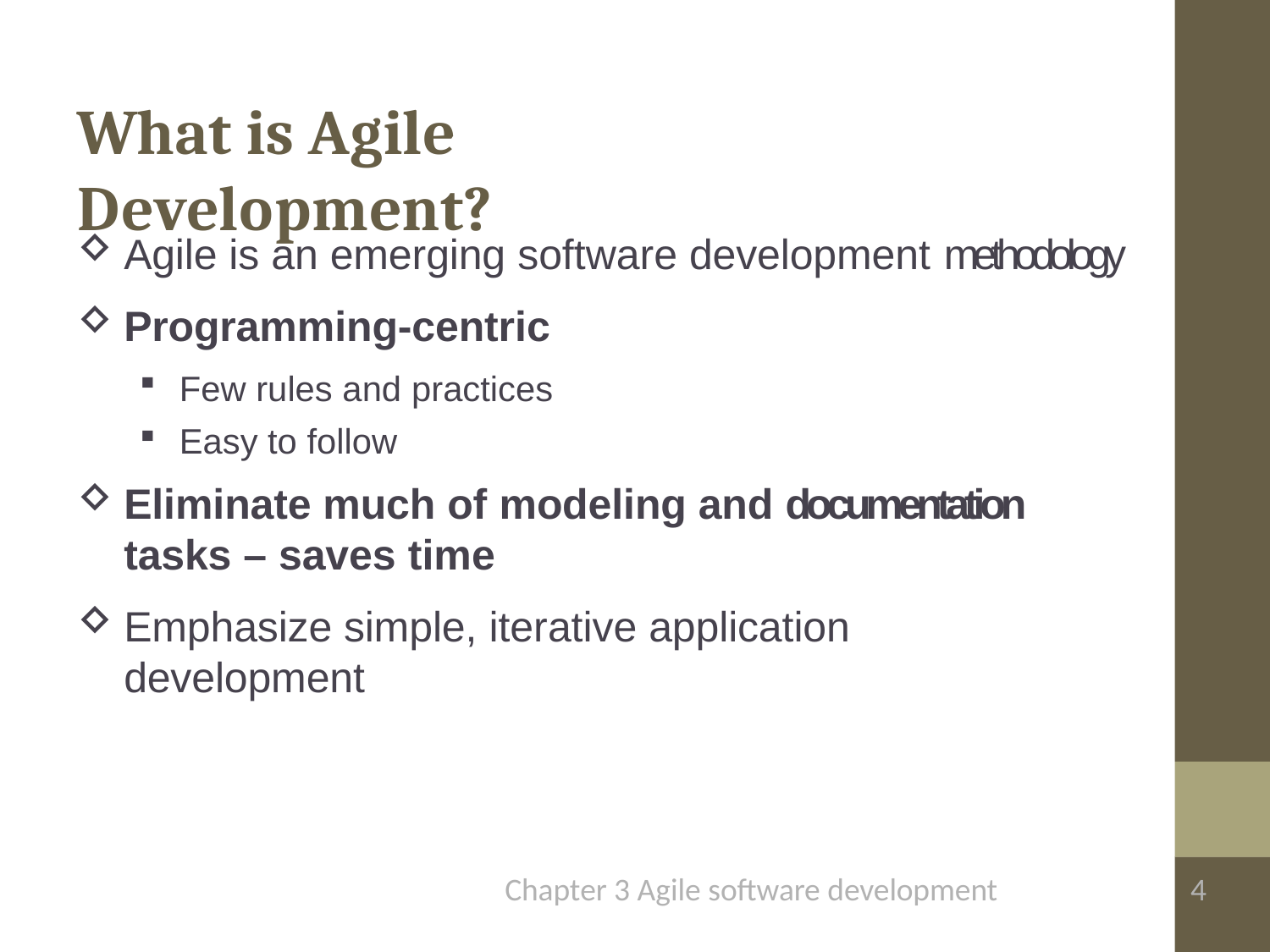

# What is Agile Development?
Agile is an emerging software development methodology
Programming-centric
Few rules and practices
Easy to follow
Eliminate much of modeling and documentation  tasks – saves time
Emphasize simple, iterative application development
Chapter 3 Agile software development
4